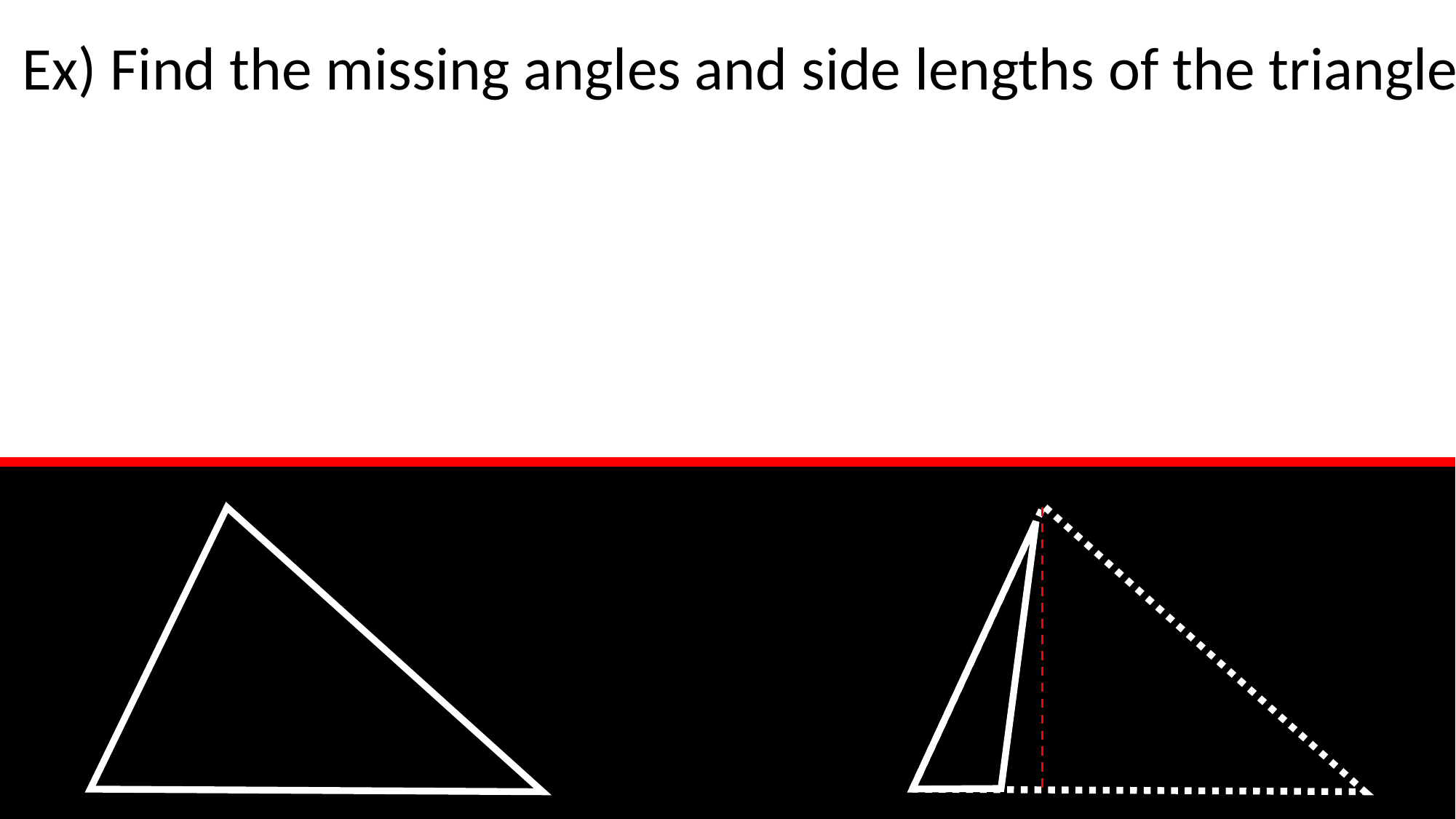

# Ex) Find the missing angles and side lengths of the triangle